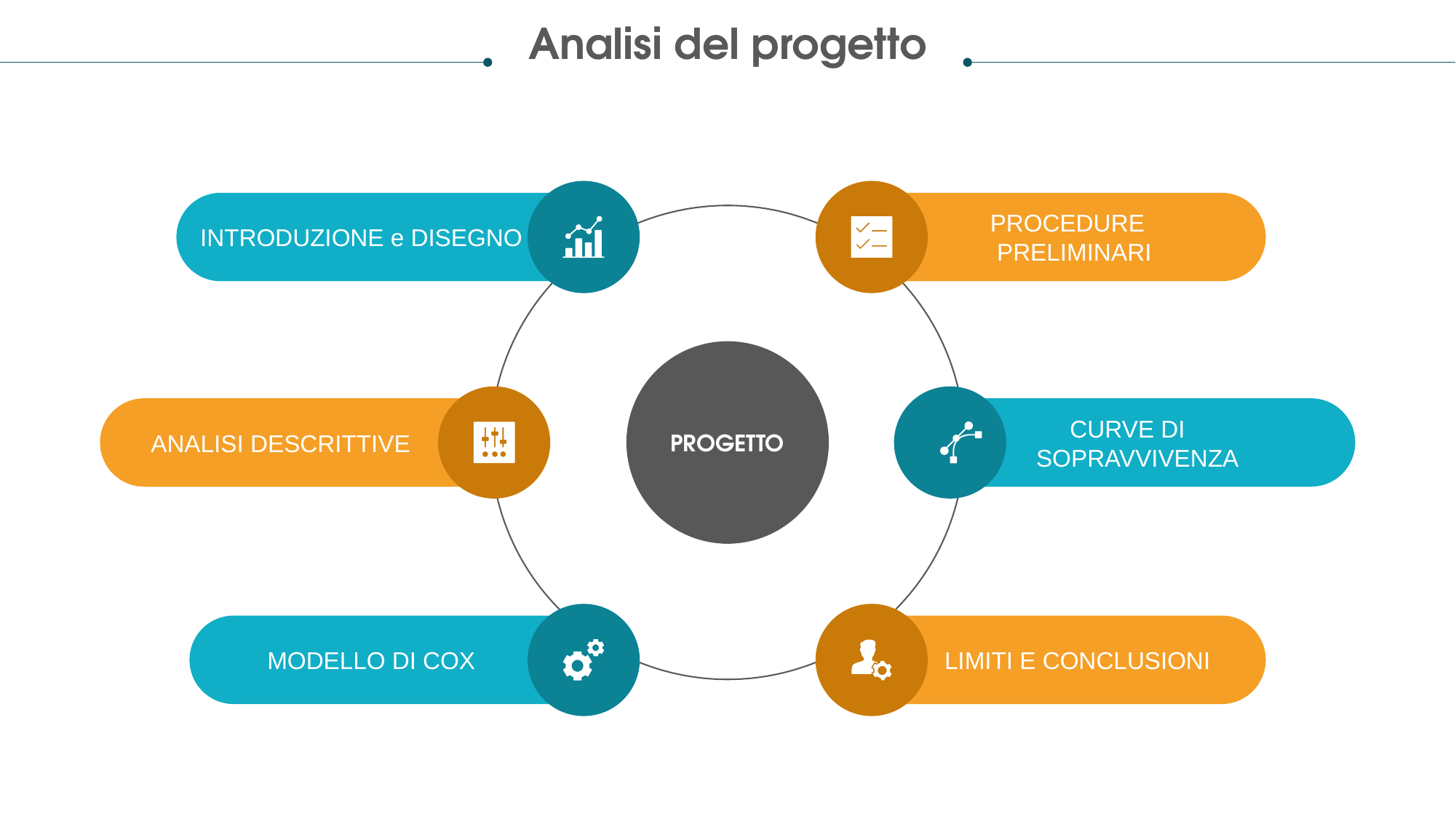

Analisi del progetto

INTRODUZIONE e DISEGNO
       PROCEDURE
        PRELIMINARI

PROGETTO

    ANALISI DESCRITTIVE
                   CURVE DI
              SOPRAVVIVENZA

        MODELLO DI COX
         LIMITI E CONCLUSIONI